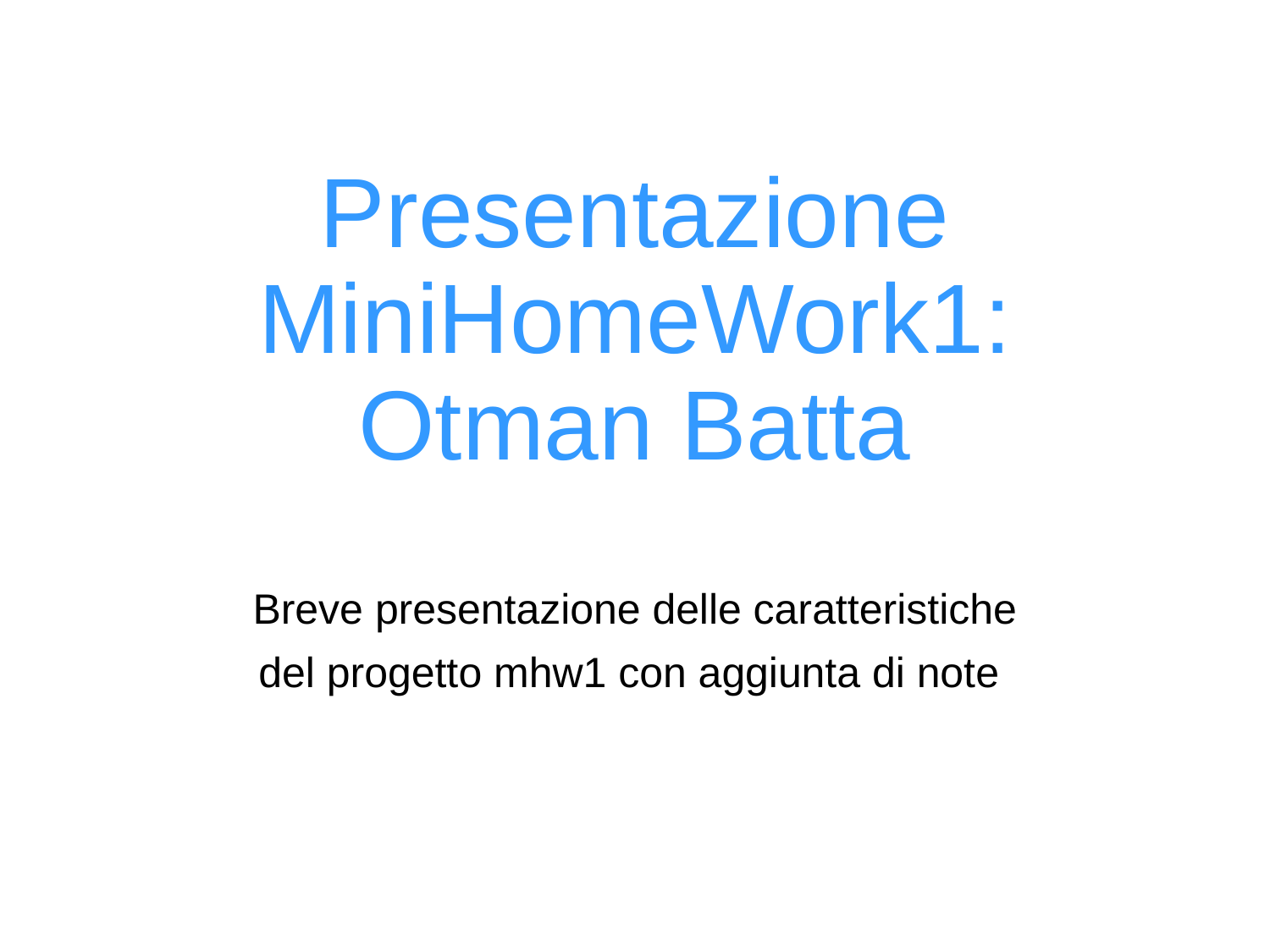

# Presentazione MiniHomeWork1: Otman Batta
Breve presentazione delle caratteristiche
del progetto mhw1 con aggiunta di note